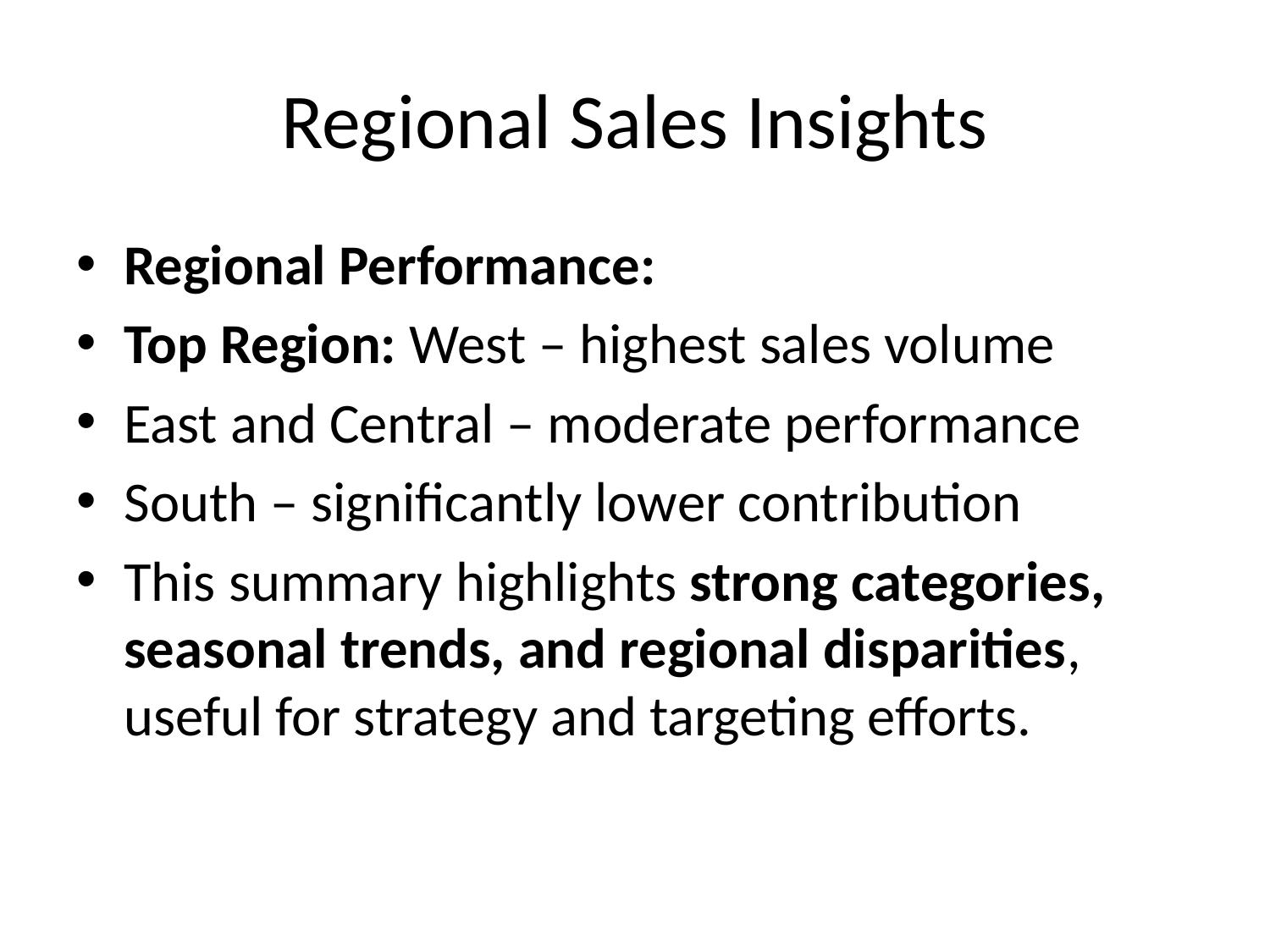

# Regional Sales Insights
Regional Performance:
Top Region: West – highest sales volume
East and Central – moderate performance
South – significantly lower contribution
This summary highlights strong categories, seasonal trends, and regional disparities, useful for strategy and targeting efforts.